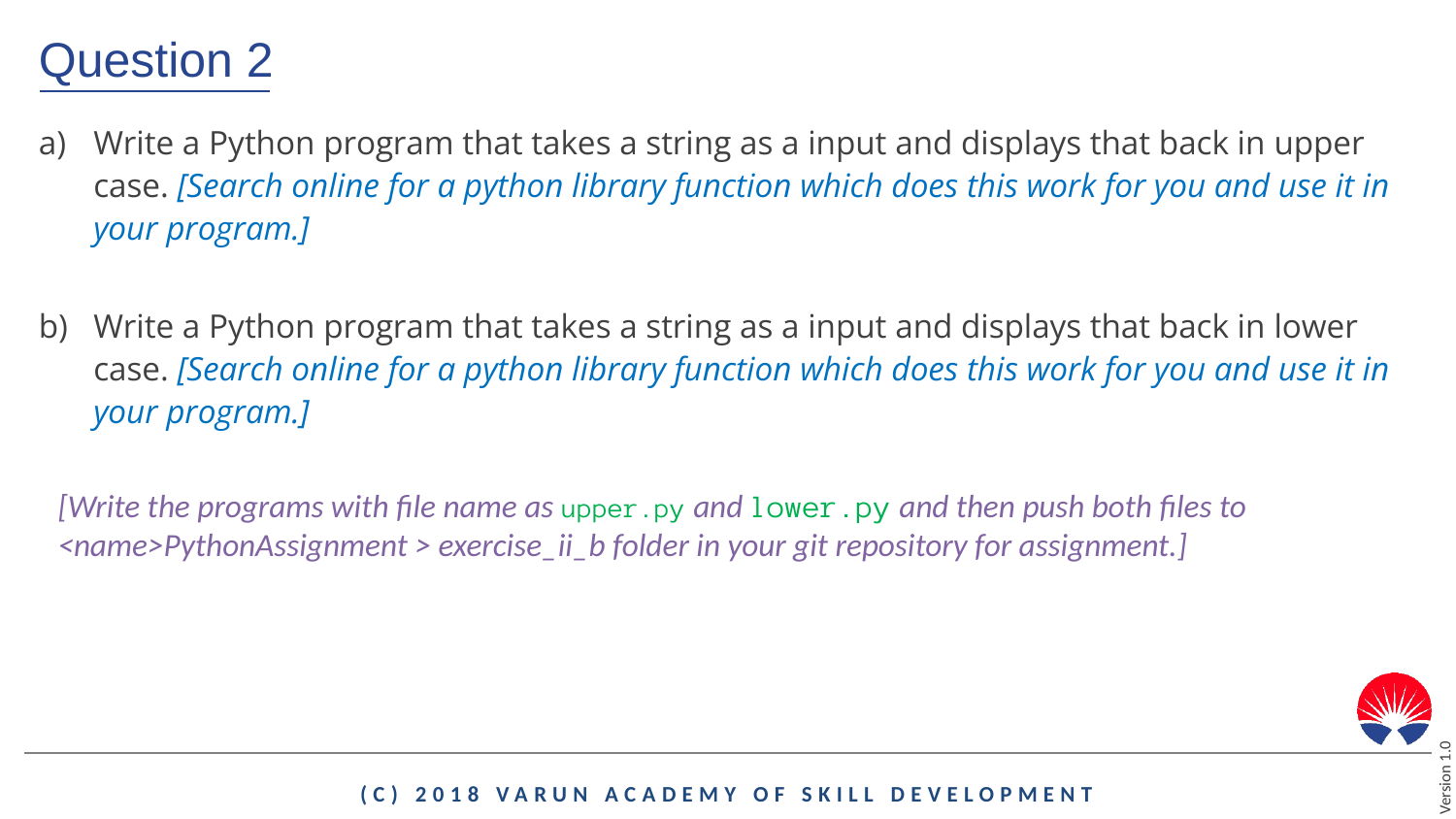

# Question 2
Write a Python program that takes a string as a input and displays that back in upper case. [Search online for a python library function which does this work for you and use it in your program.]

Write a Python program that takes a string as a input and displays that back in lower case. [Search online for a python library function which does this work for you and use it in your program.]
[Write the programs with file name as upper.py and lower.py and then push both files to <name>PythonAssignment > exercise_ii_b folder in your git repository for assignment.]
(c) 2018 VARUN ACADEMY OF SKILL DEVELOPMENT